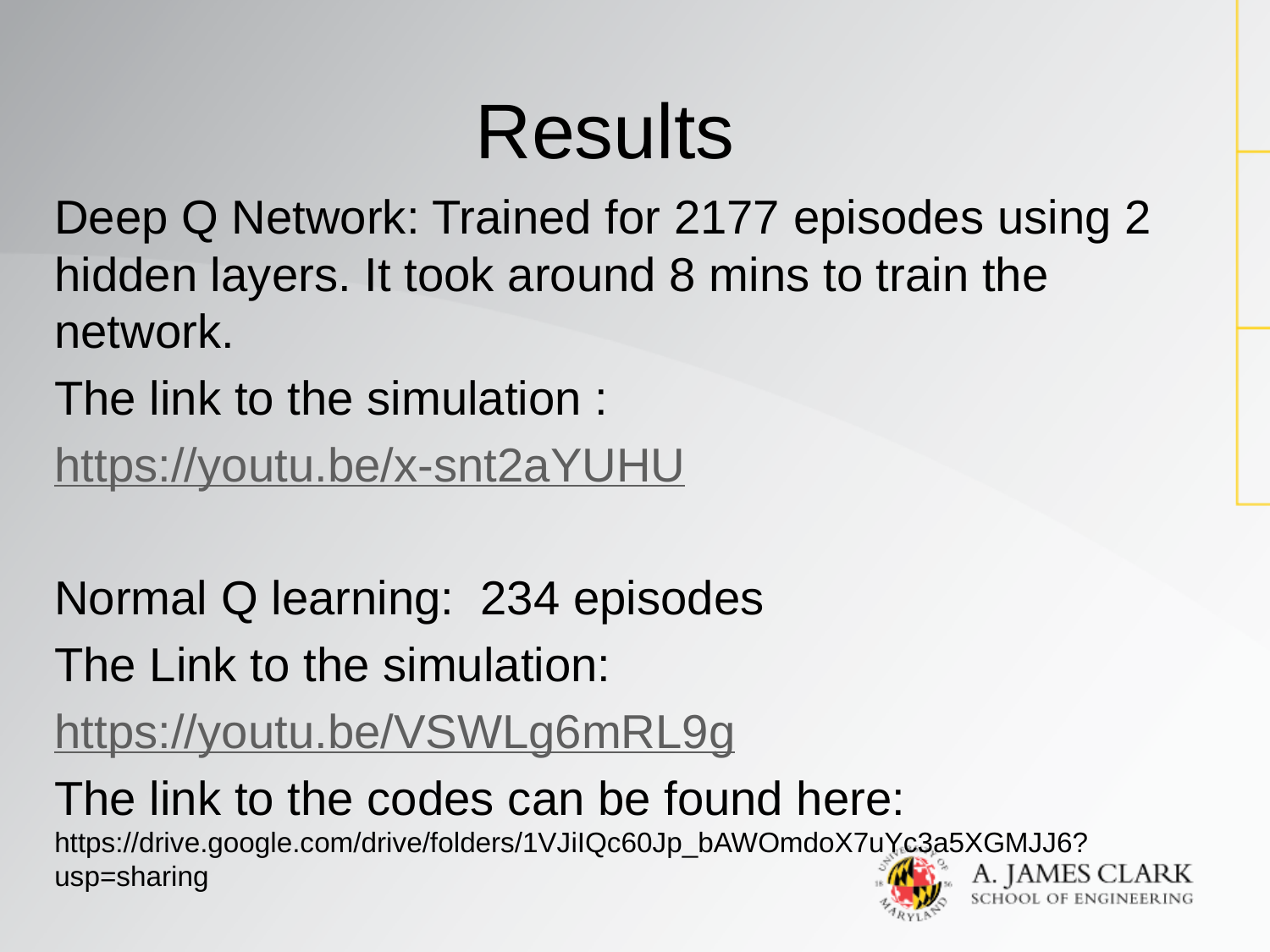

Results
Deep Q Network: Trained for 2177 episodes using 2 hidden layers. It took around 8 mins to train the network.
The link to the simulation :
https://youtu.be/x-snt2aYUHU

Normal Q learning:  234 episodes
The Link to the simulation:
https://youtu.be/VSWLg6mRL9g
The link to the codes can be found here: https://drive.google.com/drive/folders/1VJiIQc60Jp_bAWOmdoX7uYc3a5XGMJJ6?usp=sharing